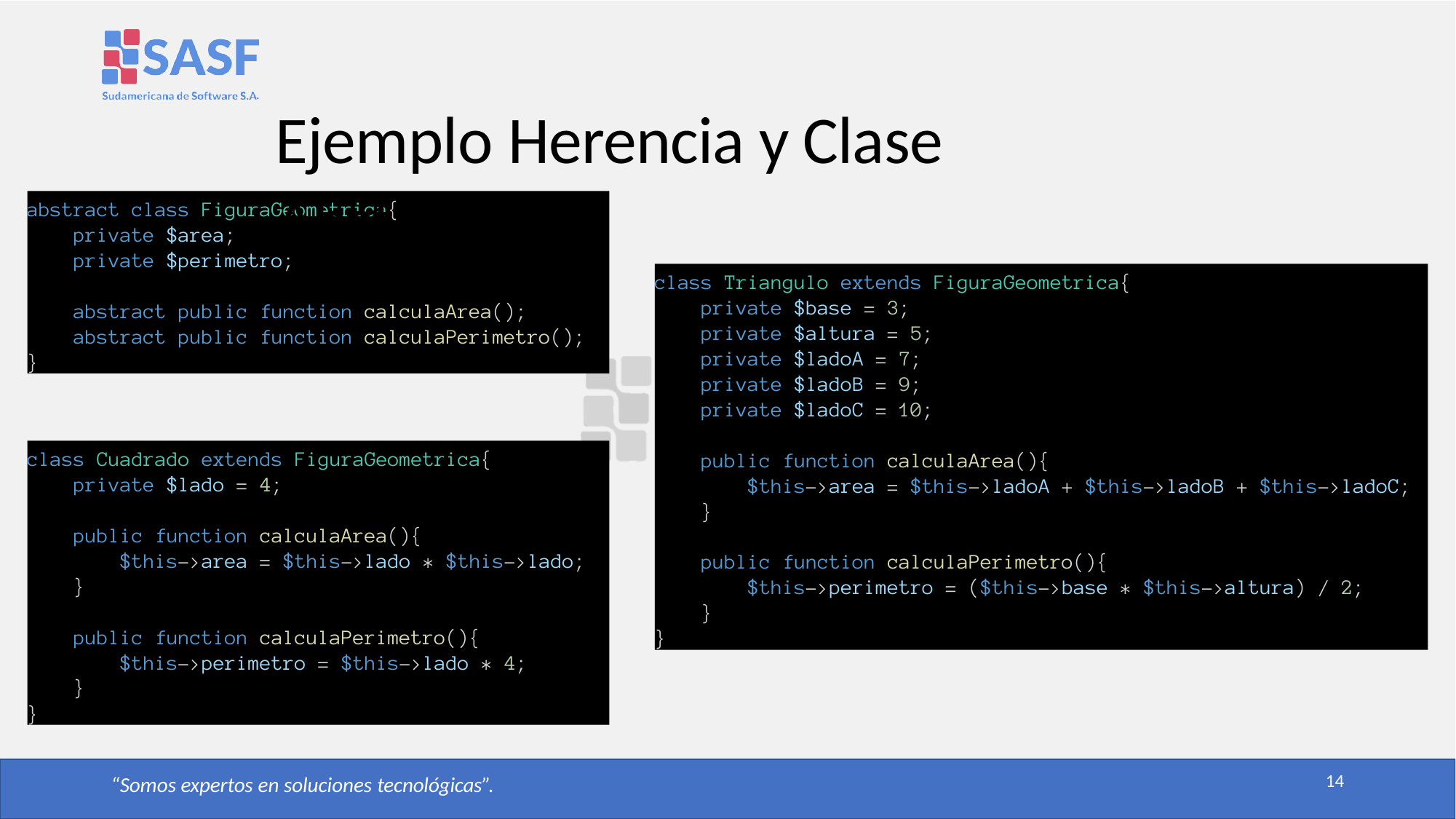

Ejemplo Herencia y Clase Abstracta
abstract class FiguraGeometrica{
    private $area;
    private $perimetro;

    abstract public function calculaArea();
    abstract public function calculaPerimetro();
}
class Triangulo extends FiguraGeometrica{
    private $base = 3;
    private $altura = 5;
    private $ladoA = 7;
    private $ladoB = 9;
    private $ladoC = 10;

    public function calculaArea(){
        $this->area = $this->ladoA + $this->ladoB + $this->ladoC;
    }

    public function calculaPerimetro(){
        $this->perimetro = ($this->base * $this->altura) / 2;
    }
}
class Cuadrado extends FiguraGeometrica{
    private $lado = 4;

    public function calculaArea(){
        $this->area = $this->lado * $this->lado;
    }

    public function calculaPerimetro(){
        $this->perimetro = $this->lado * 4;
    }
}
14
“Somos expertos en soluciones tecnológicas”.